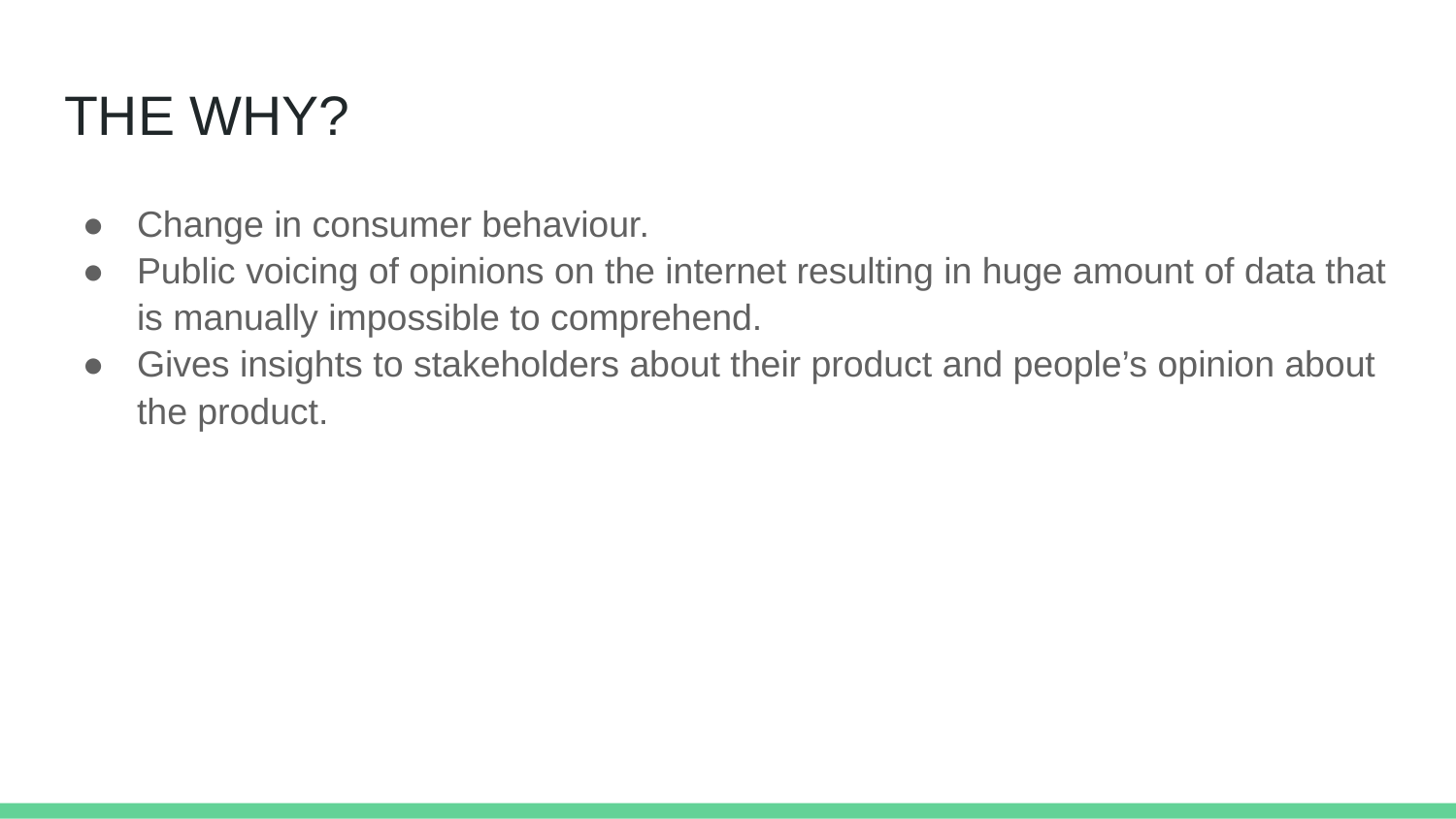

# THE WHY?
Change in consumer behaviour.
Public voicing of opinions on the internet resulting in huge amount of data that is manually impossible to comprehend.
Gives insights to stakeholders about their product and people’s opinion about the product.